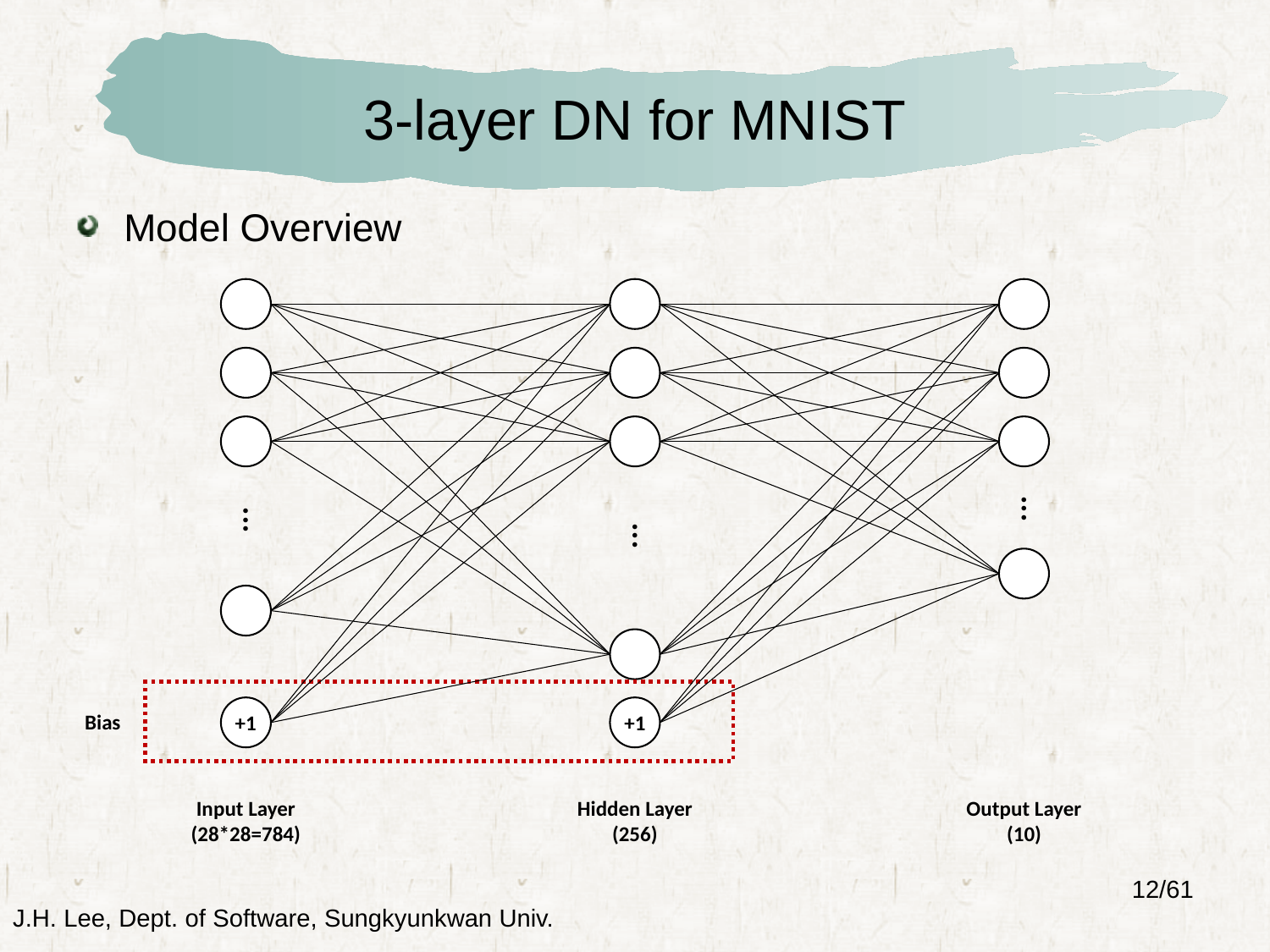

# 3-layer DN for MNIST
Model Overview

.
.
.
.
.
.
.
.
.

+1
+1
Bias
Input Layer
(28*28=784)
Hidden Layer
(256)
Output Layer
(10)
12/61
J.H. Lee, Dept. of Software, Sungkyunkwan Univ.